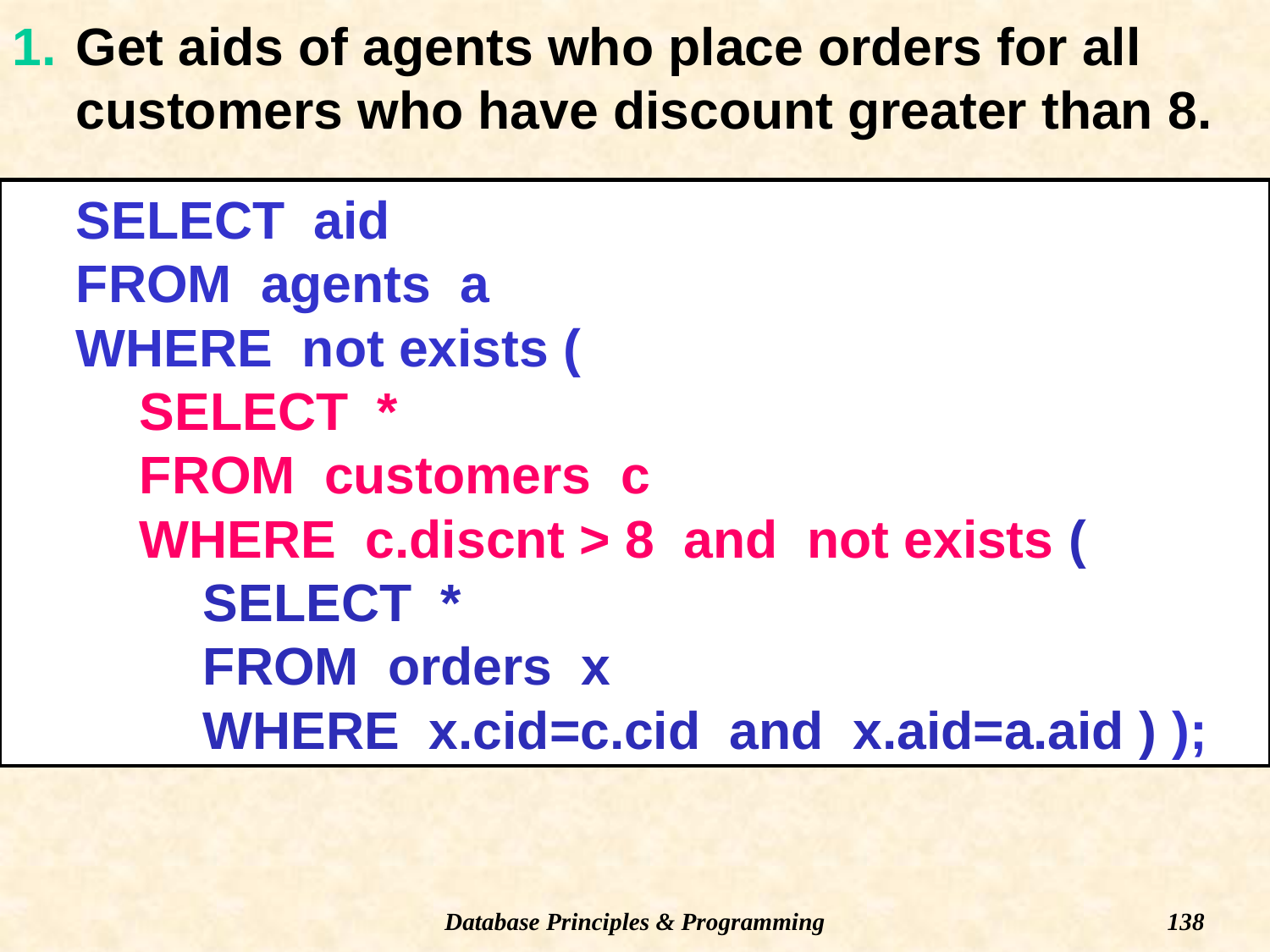

# Get aids of agents who place orders for all customers who have discount greater than 8.
SELECT  aid
FROM  agents  a
WHERE  not exists (
SELECT  *
FROM  customers  c
WHERE  c.discnt > 8  and  not exists (
SELECT  *
FROM  orders  x
WHERE  x.cid=c.cid  and  x.aid=a.aid ) );

Database Principles & Programming
138